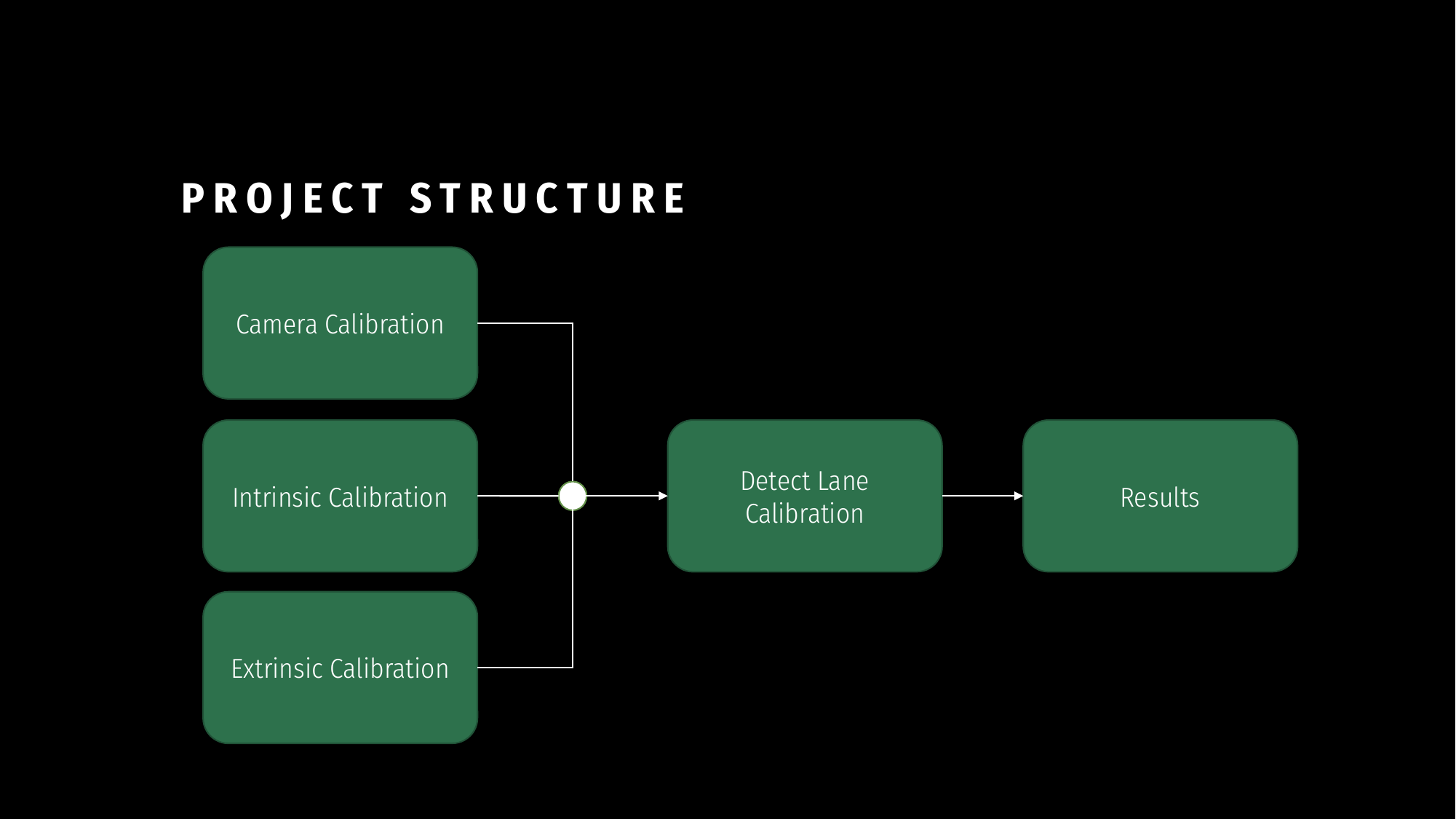

# Project Structure
Camera Calibration
Intrinsic Calibration
Detect Lane Calibration
Results

Extrinsic Calibration